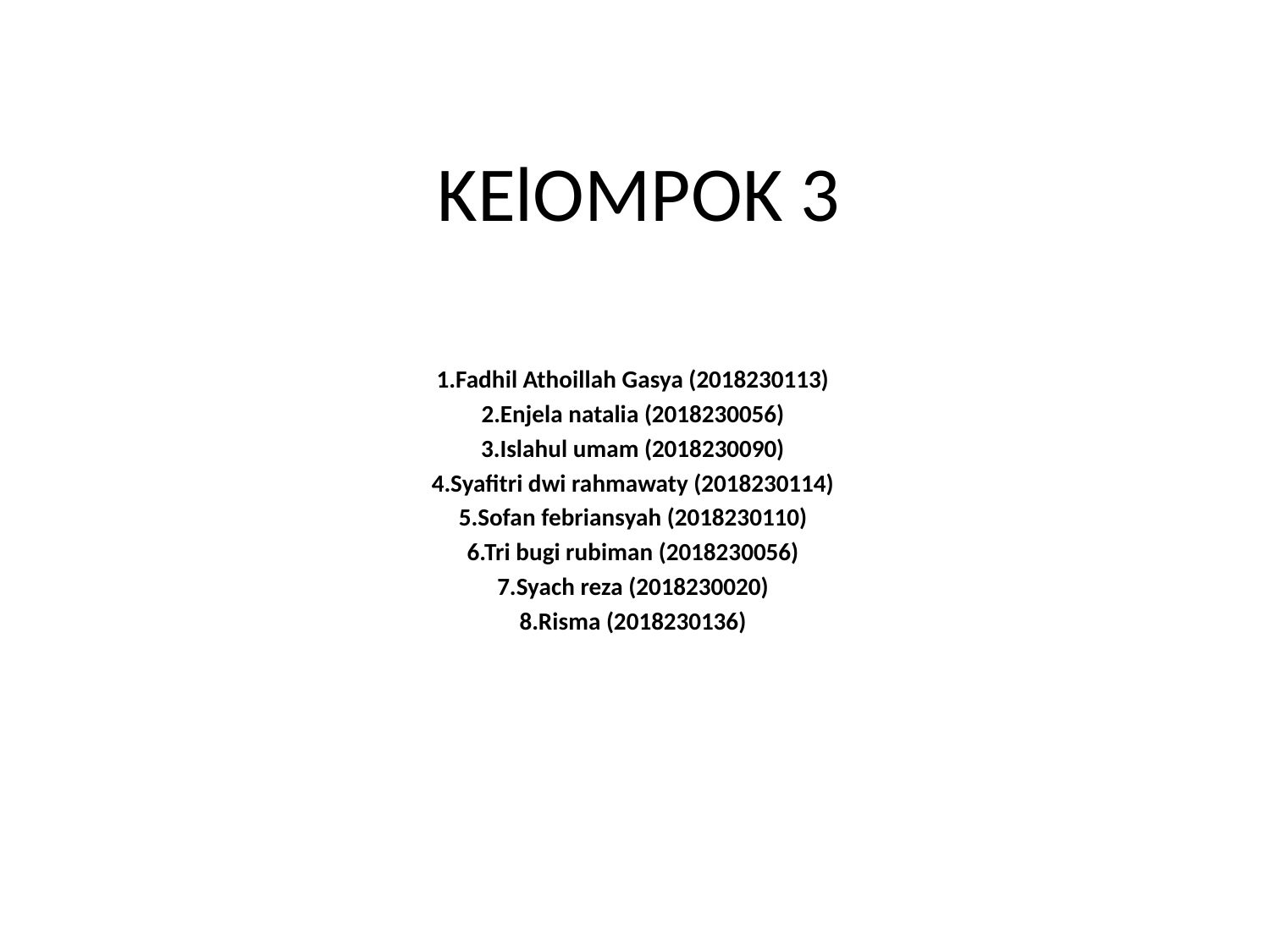

# KElOMPOK 3
1.Fadhil Athoillah Gasya (2018230113)
2.Enjela natalia (2018230056)
3.Islahul umam (2018230090)
4.Syafitri dwi rahmawaty (2018230114)
5.Sofan febriansyah (2018230110)
6.Tri bugi rubiman (2018230056)
7.Syach reza (2018230020)
8.Risma (2018230136)